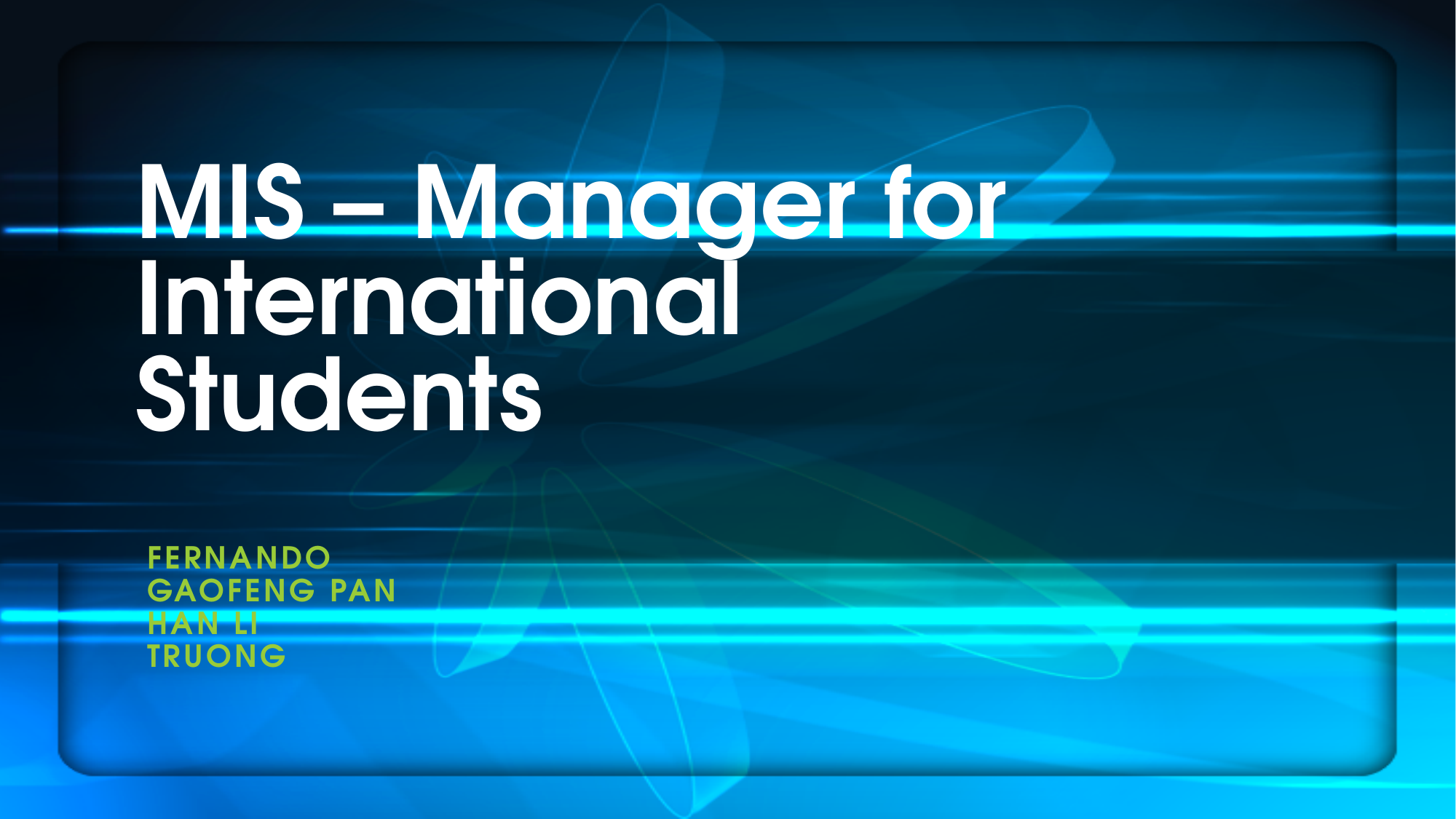

# MIS – Manager for International Students
Fernando
Gaofeng pan
Han Li
Truong